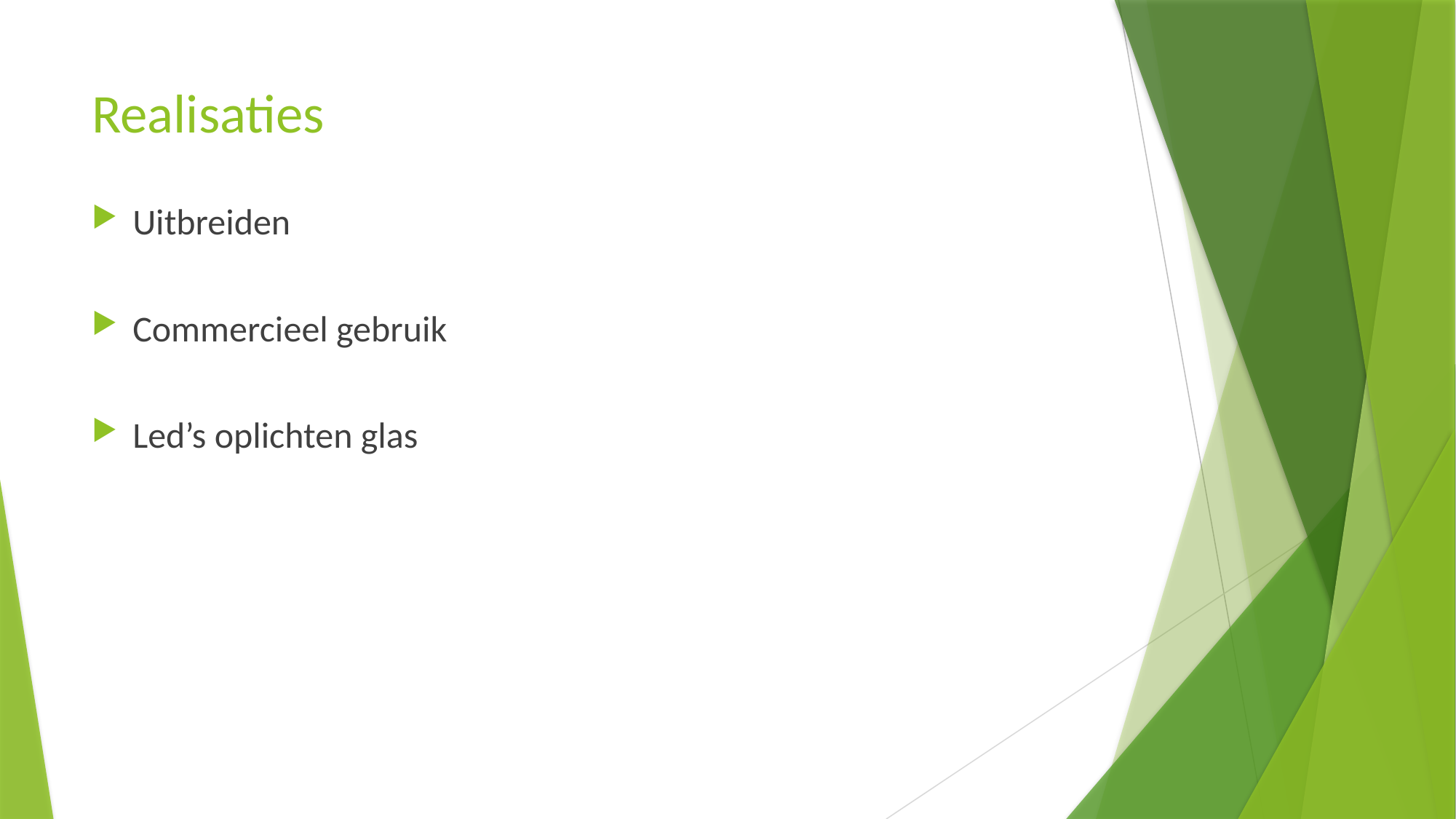

# Realisaties
Uitbreiden

Commercieel gebruik

Led’s oplichten glas